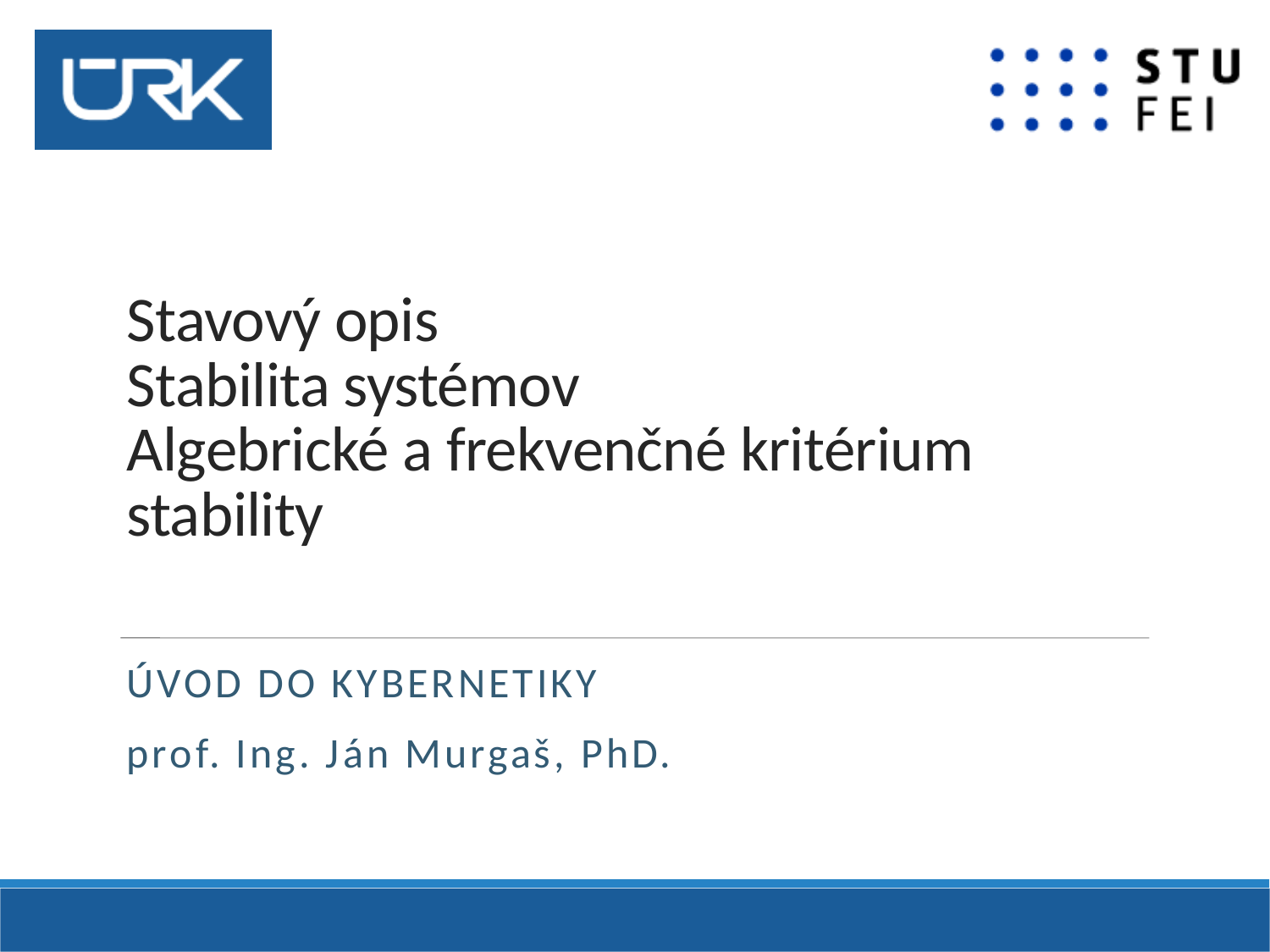

Stavový opis
Stabilita systémov
Algebrické a frekvenčné kritérium stability

Úvod do kybernetiky
prof. Ing. Ján Murgaš, PhD.